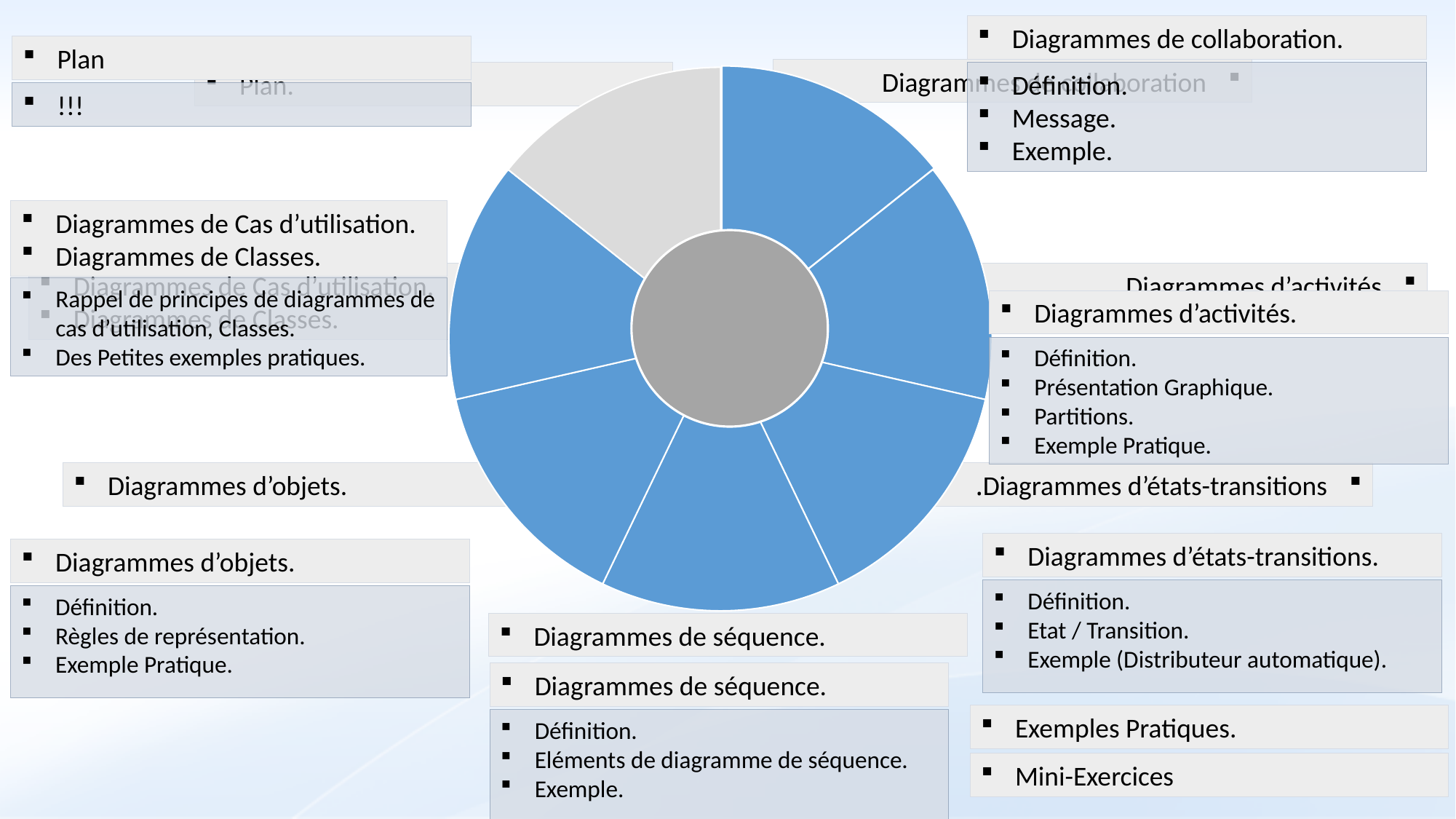

6
5
4
3
2
1
0
Diagrammes de collaboration.
Plan
Diagrammes de collaboration
Définition.
Message.
Exemple.
Plan.
!!!
Diagrammes de Cas d’utilisation.
Diagrammes de Classes.

Diagrammes d’activités
Diagrammes de Cas d’utilisation.
Diagrammes de Classes.
Rappel de principes de diagrammes de cas d’utilisation, Classes.
Des Petites exemples pratiques.
Diagrammes d’activités.
Définition.
Présentation Graphique.
Partitions.
Exemple Pratique.
Diagrammes d’objets.
Diagrammes d’états-transitions.
Diagrammes d’états-transitions.
Diagrammes d’objets.
Définition.
Etat / Transition.
Exemple (Distributeur automatique).

Définition.
Règles de représentation.
Exemple Pratique.

Diagrammes de séquence.
Diagrammes de séquence.
Exemples Pratiques.
Définition.
Eléments de diagramme de séquence.
Exemple.

Mini-Exercices